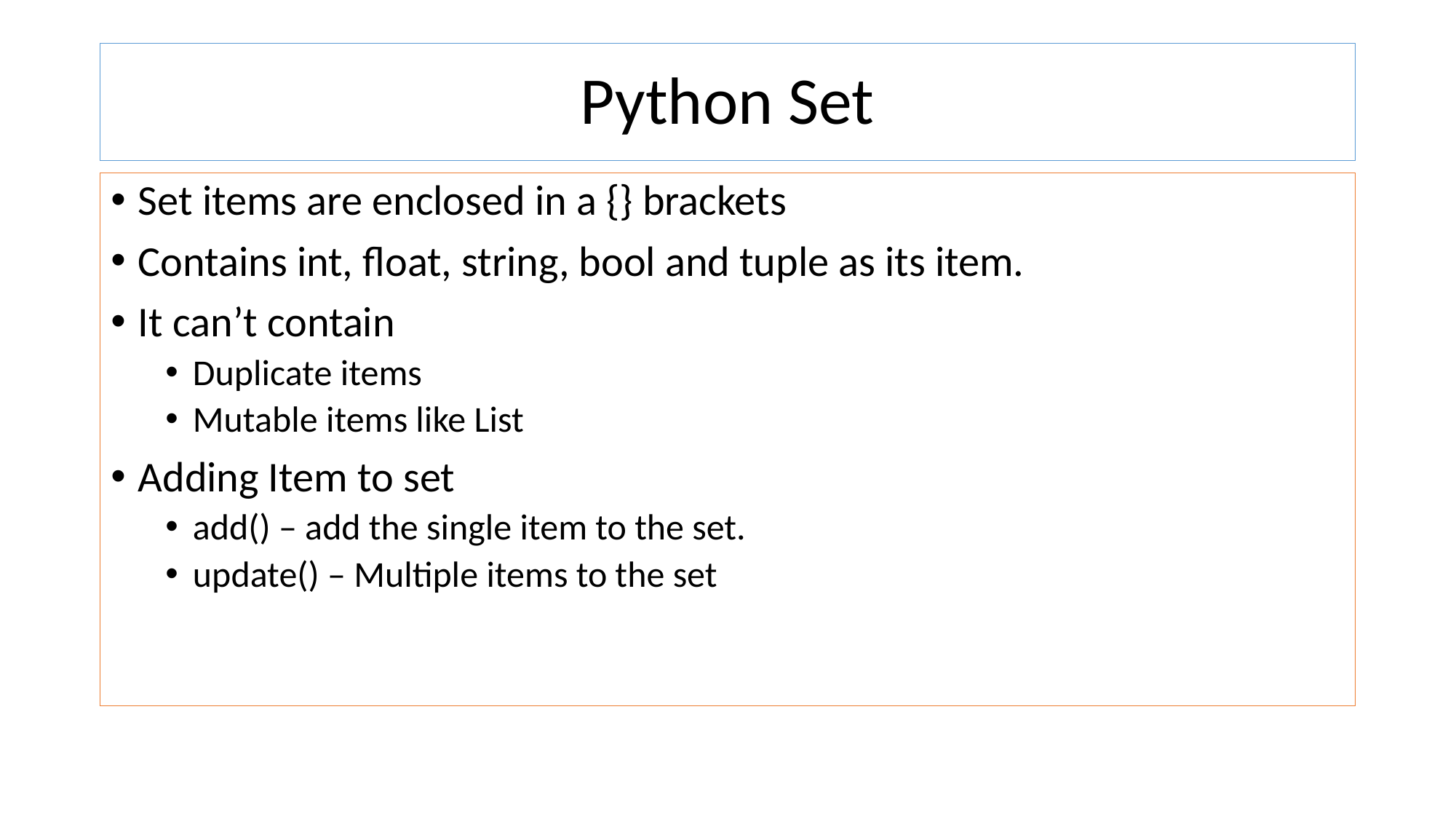

# Python Set
Set items are enclosed in a {} brackets
Contains int, float, string, bool and tuple as its item.
It can’t contain
Duplicate items
Mutable items like List
Adding Item to set
add() – add the single item to the set.
update() – Multiple items to the set